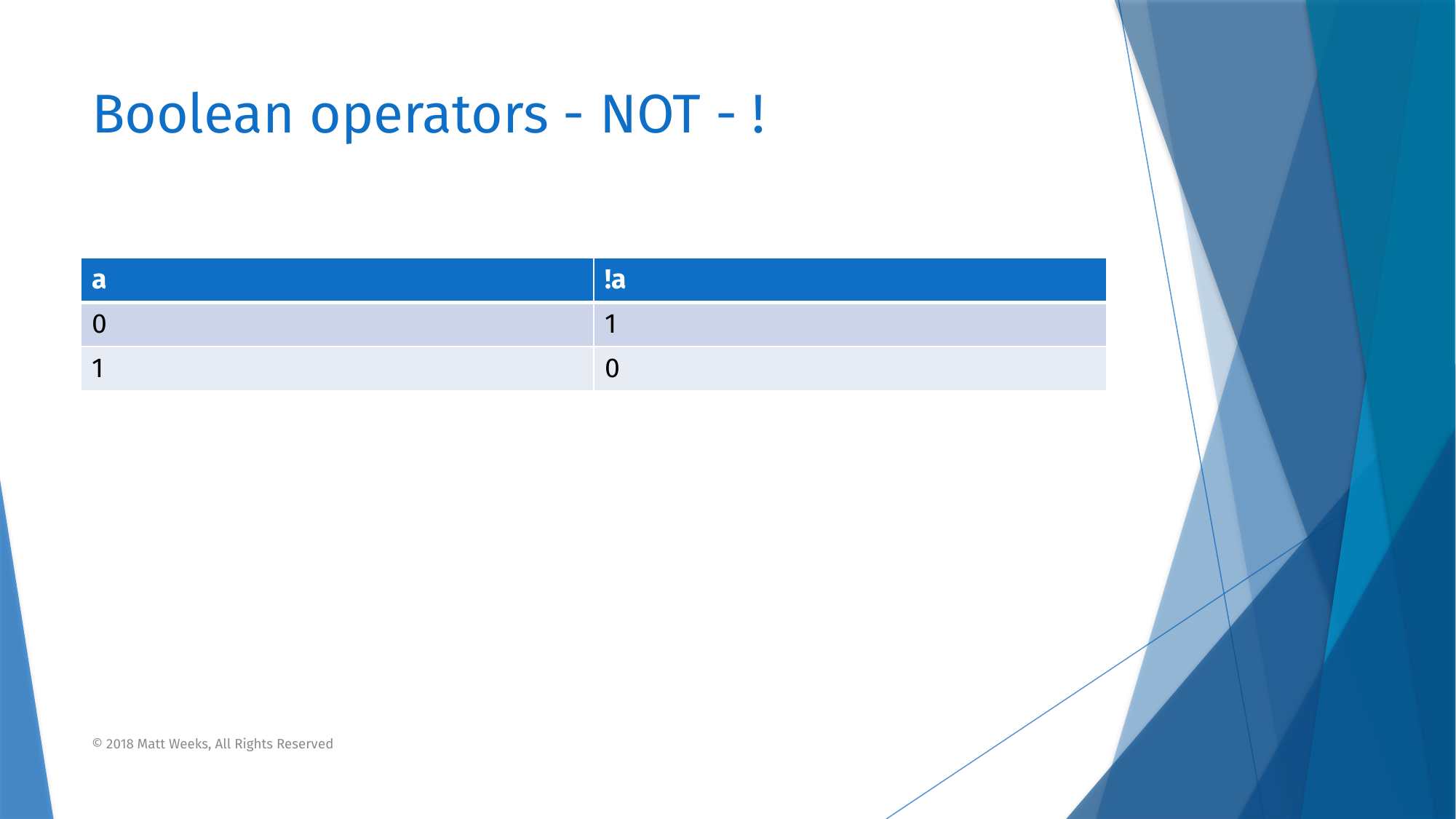

# Boolean operators - NOT - !
| a | !a |
| --- | --- |
| 0 | 1 |
| 1 | 0 |
© 2018 Matt Weeks, All Rights Reserved